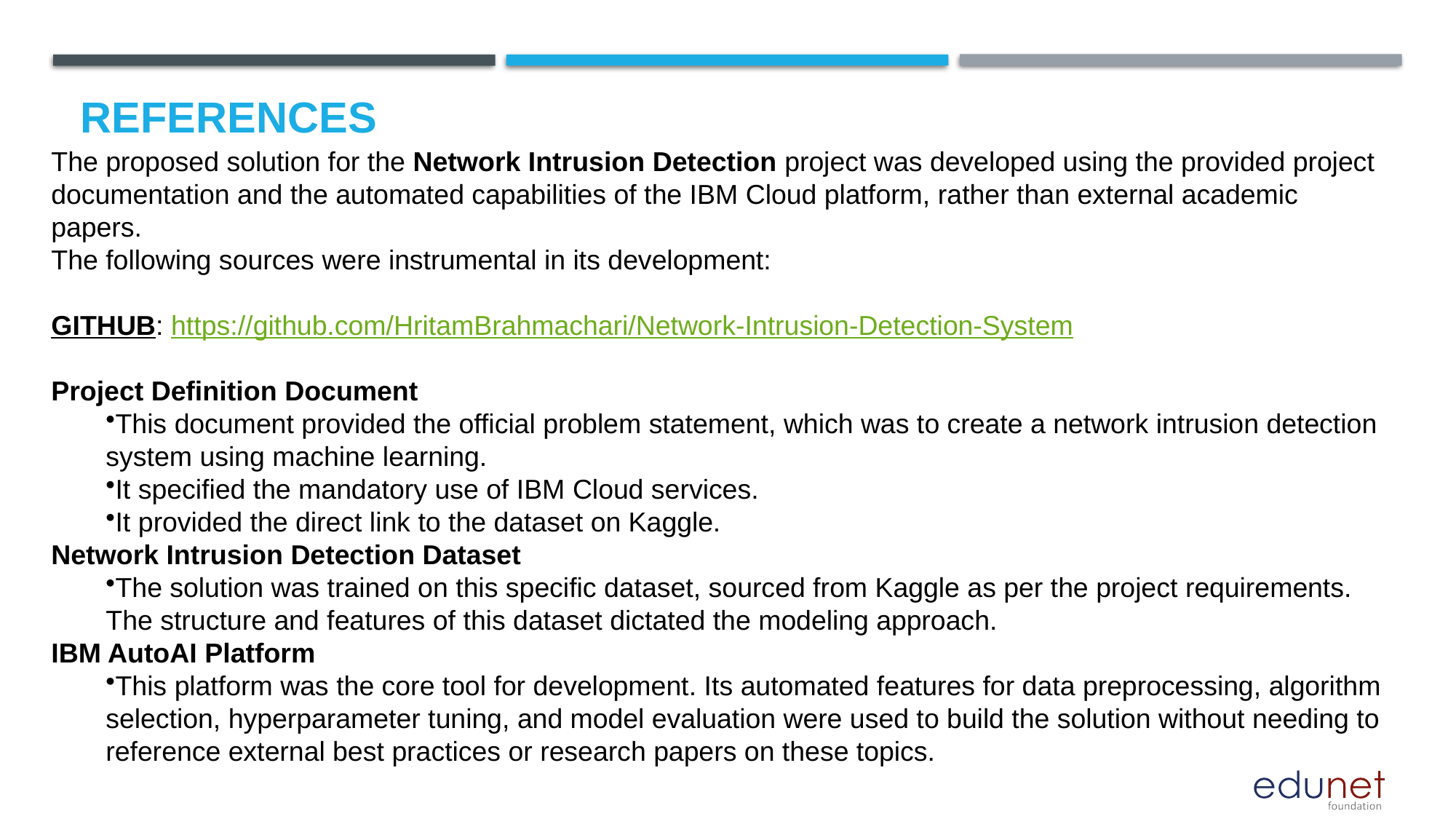

# References
The proposed solution for the Network Intrusion Detection project was developed using the provided project documentation and the automated capabilities of the IBM Cloud platform, rather than external academic papers.
The following sources were instrumental in its development:

GITHUB: https://github.com/HritamBrahmachari/Network-Intrusion-Detection-System

Project Definition Document
This document provided the official problem statement, which was to create a network intrusion detection system using machine learning.
It specified the mandatory use of IBM Cloud services.
It provided the direct link to the dataset on Kaggle.
Network Intrusion Detection Dataset
The solution was trained on this specific dataset, sourced from Kaggle as per the project requirements. The structure and features of this dataset dictated the modeling approach.
IBM AutoAI Platform
This platform was the core tool for development. Its automated features for data preprocessing, algorithm selection, hyperparameter tuning, and model evaluation were used to build the solution without needing to reference external best practices or research papers on these topics.